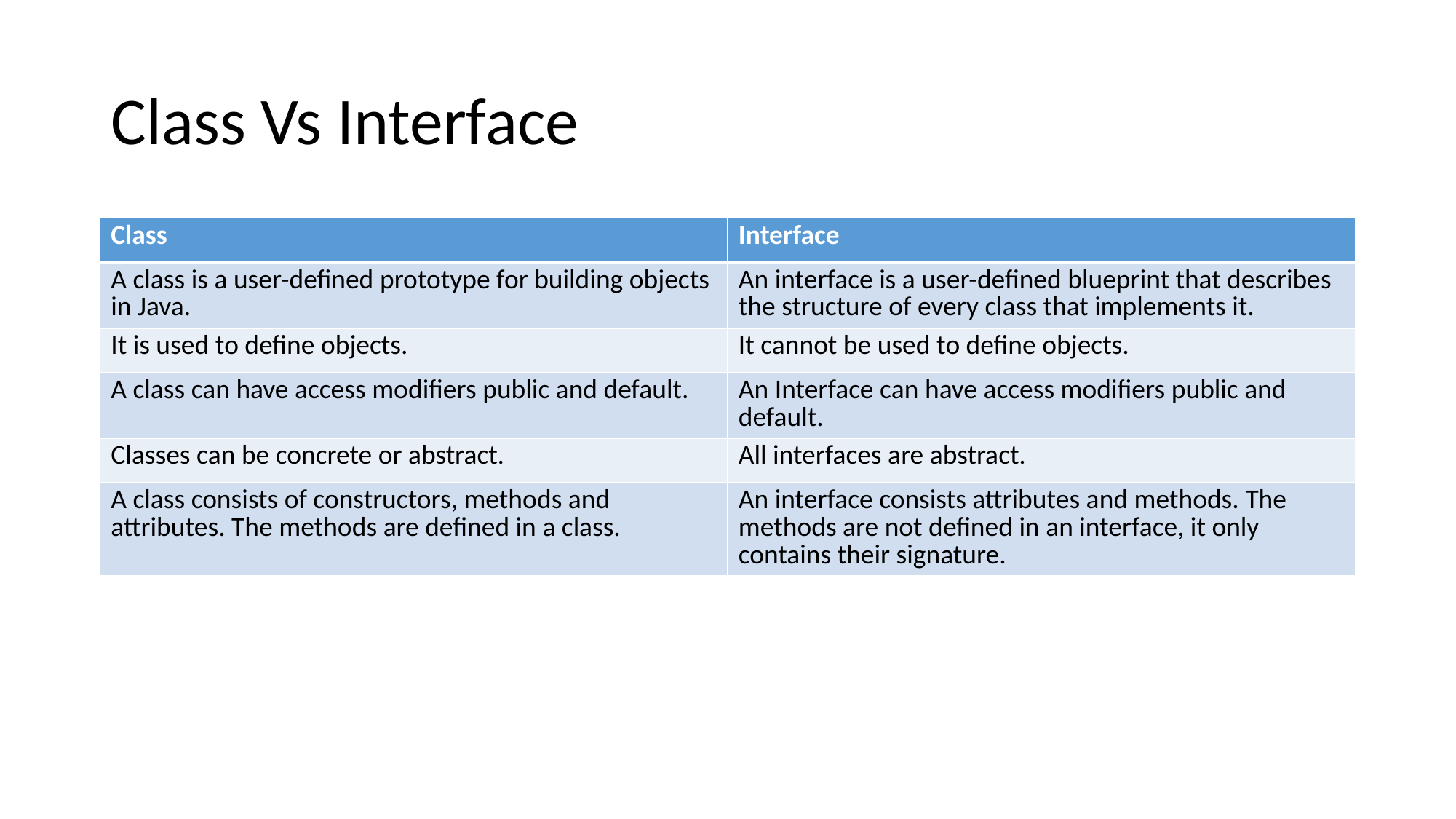

# Class Vs Interface
| Class | Interface |
| --- | --- |
| A class is a user-defined prototype for building objects in Java. | An interface is a user-defined blueprint that describes the structure of every class that implements it. |
| It is used to define objects. | It cannot be used to define objects. |
| A class can have access modifiers public and default. | An Interface can have access modifiers public and default. |
| Classes can be concrete or abstract. | All interfaces are abstract. |
| A class consists of constructors, methods and attributes. The methods are defined in a class. | An interface consists attributes and methods. The methods are not defined in an interface, it only contains their signature. |